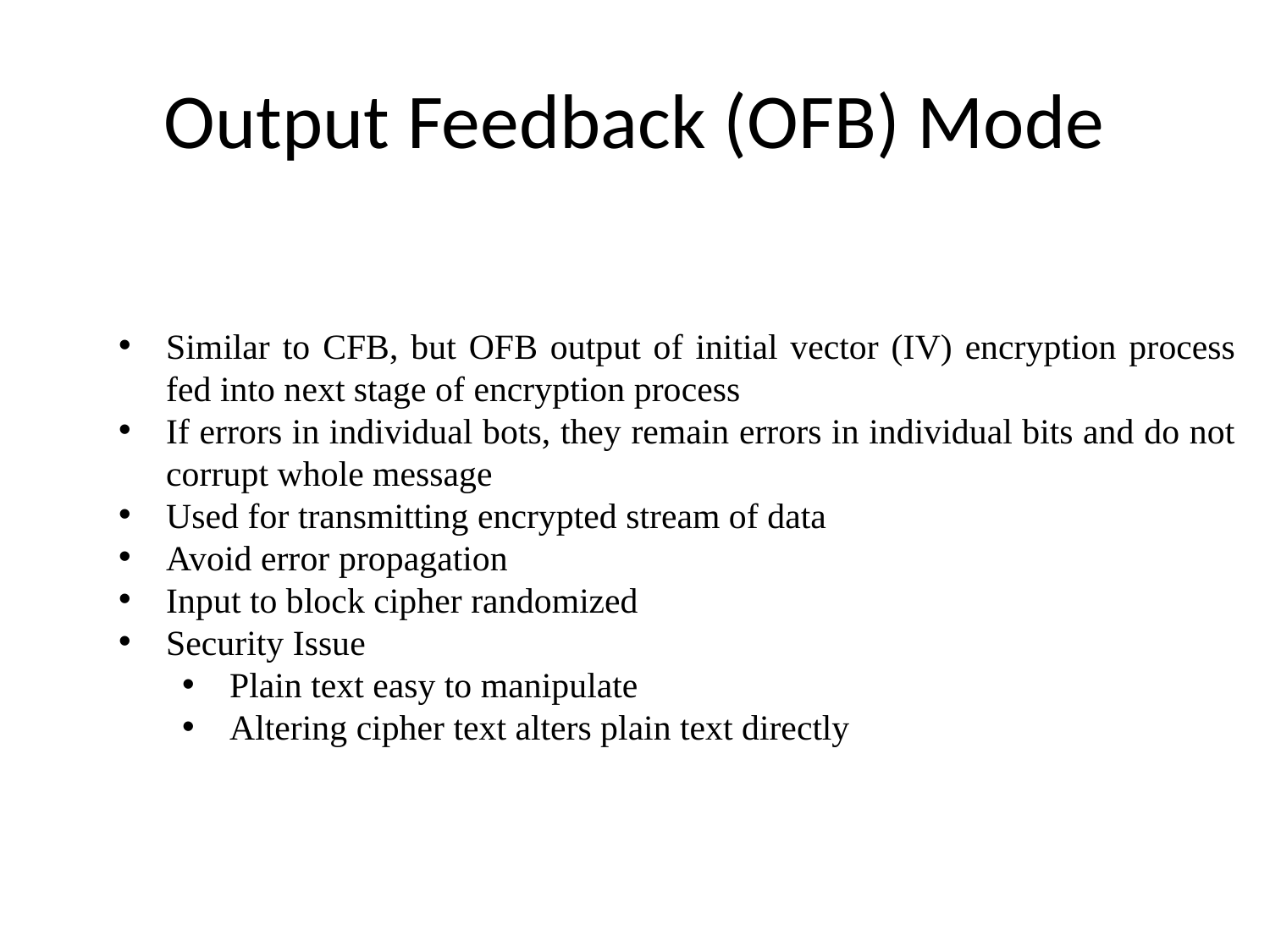

# Output Feedback (OFB) Mode
Similar to CFB, but OFB output of initial vector (IV) encryption process fed into next stage of encryption process
If errors in individual bots, they remain errors in individual bits and do not corrupt whole message
Used for transmitting encrypted stream of data
Avoid error propagation
Input to block cipher randomized
Security Issue
Plain text easy to manipulate
Altering cipher text alters plain text directly